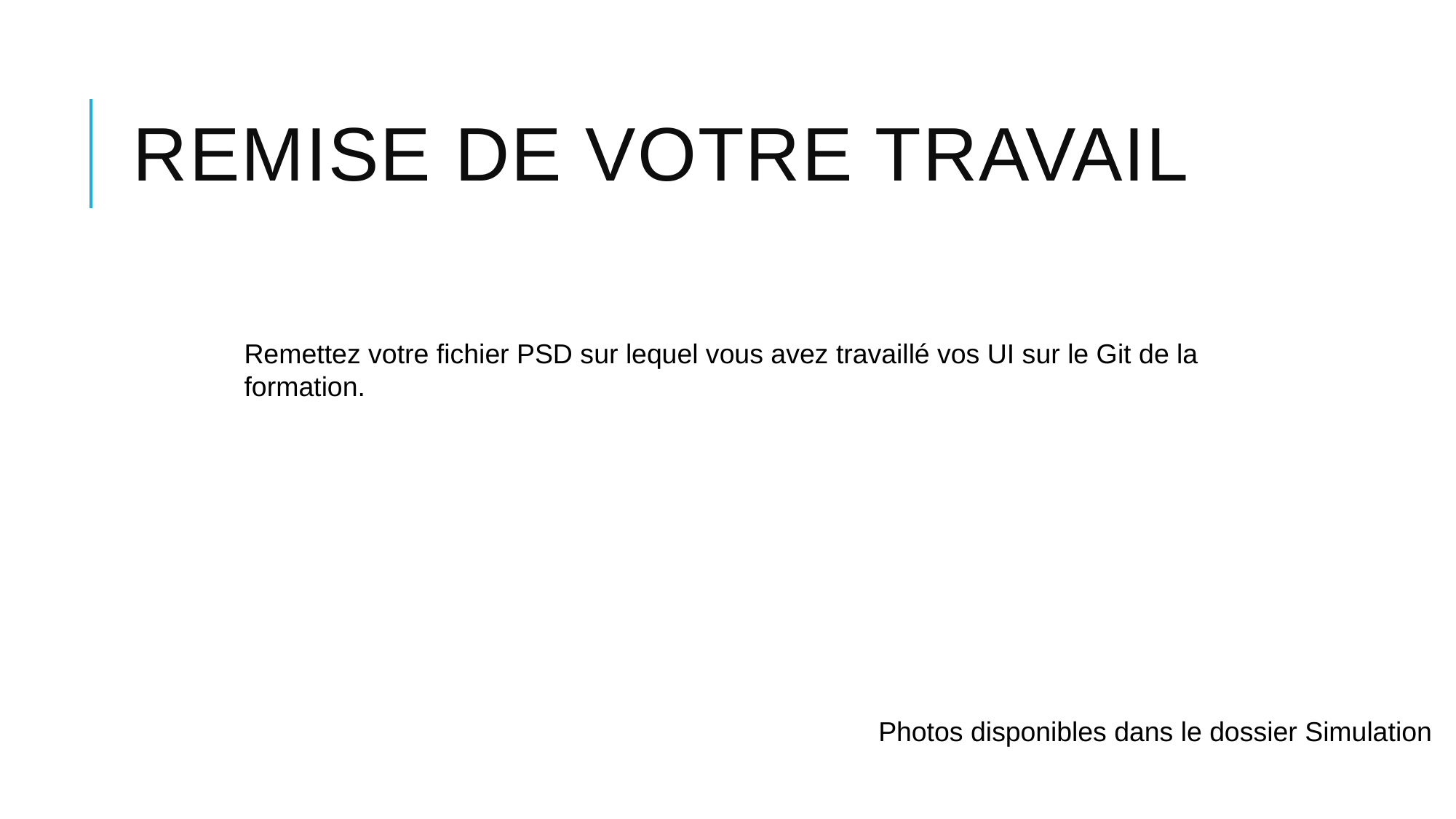

# Remise de votre travail
Remettez votre fichier PSD sur lequel vous avez travaillé vos UI sur le Git de la formation.
Photos disponibles dans le dossier Simulation